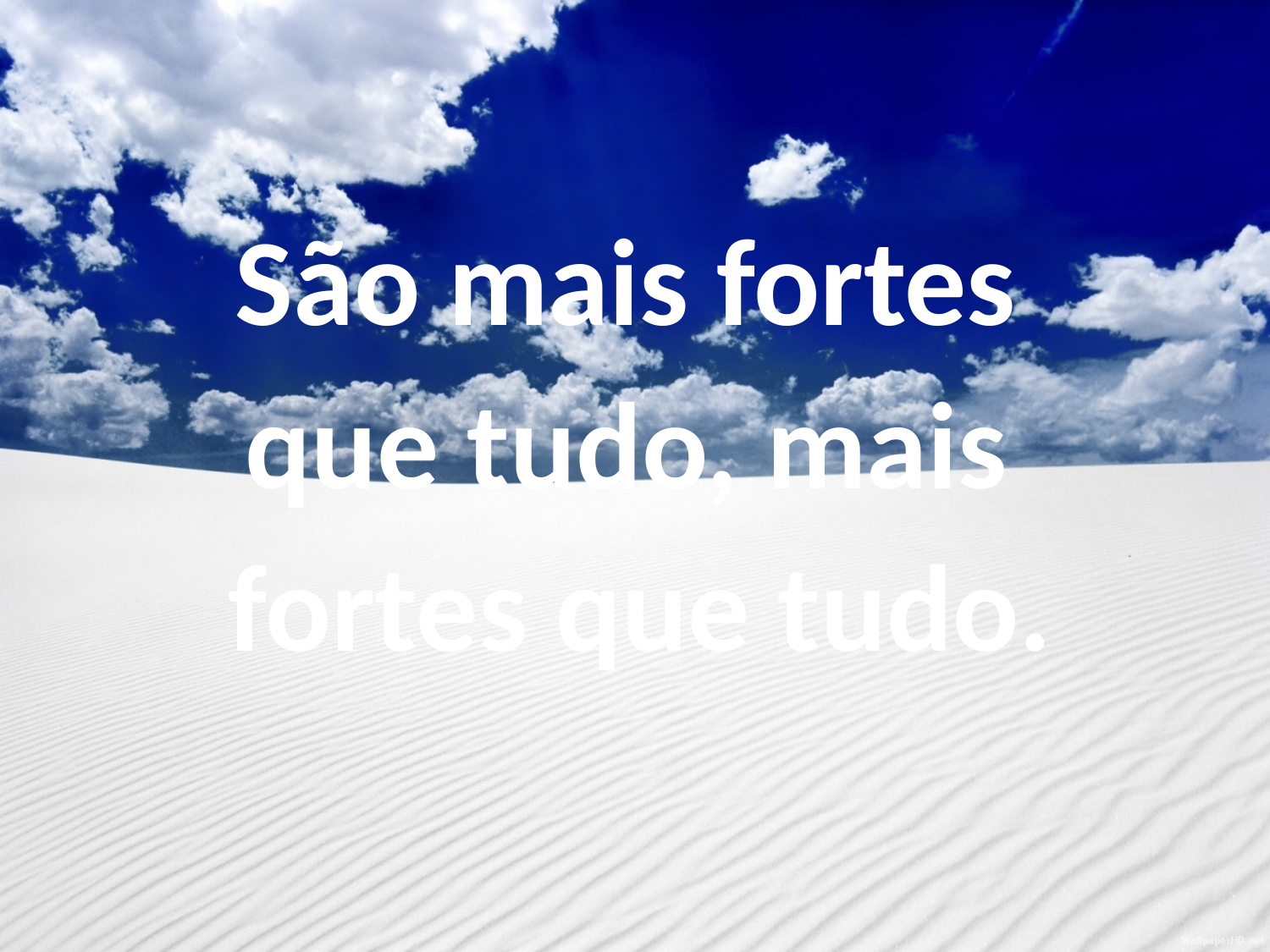

São mais fortes
que tudo, mais
fortes que tudo.